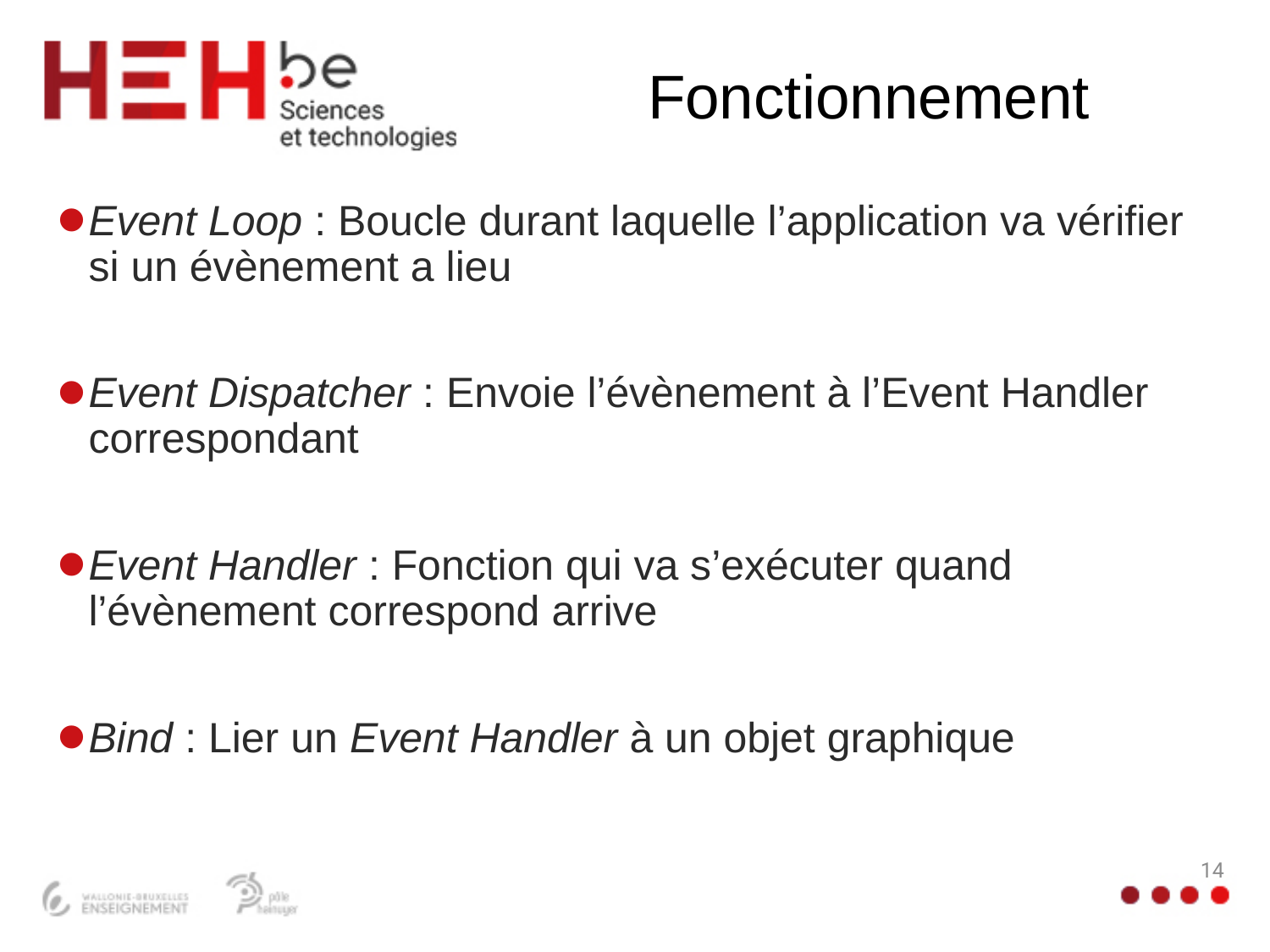

# Fonctionnement
Event Loop : Boucle durant laquelle l’application va vérifier si un évènement a lieu

Event Dispatcher : Envoie l’évènement à l’Event Handler correspondant

Event Handler : Fonction qui va s’exécuter quand l’évènement correspond arrive

Bind : Lier un Event Handler à un objet graphique
14